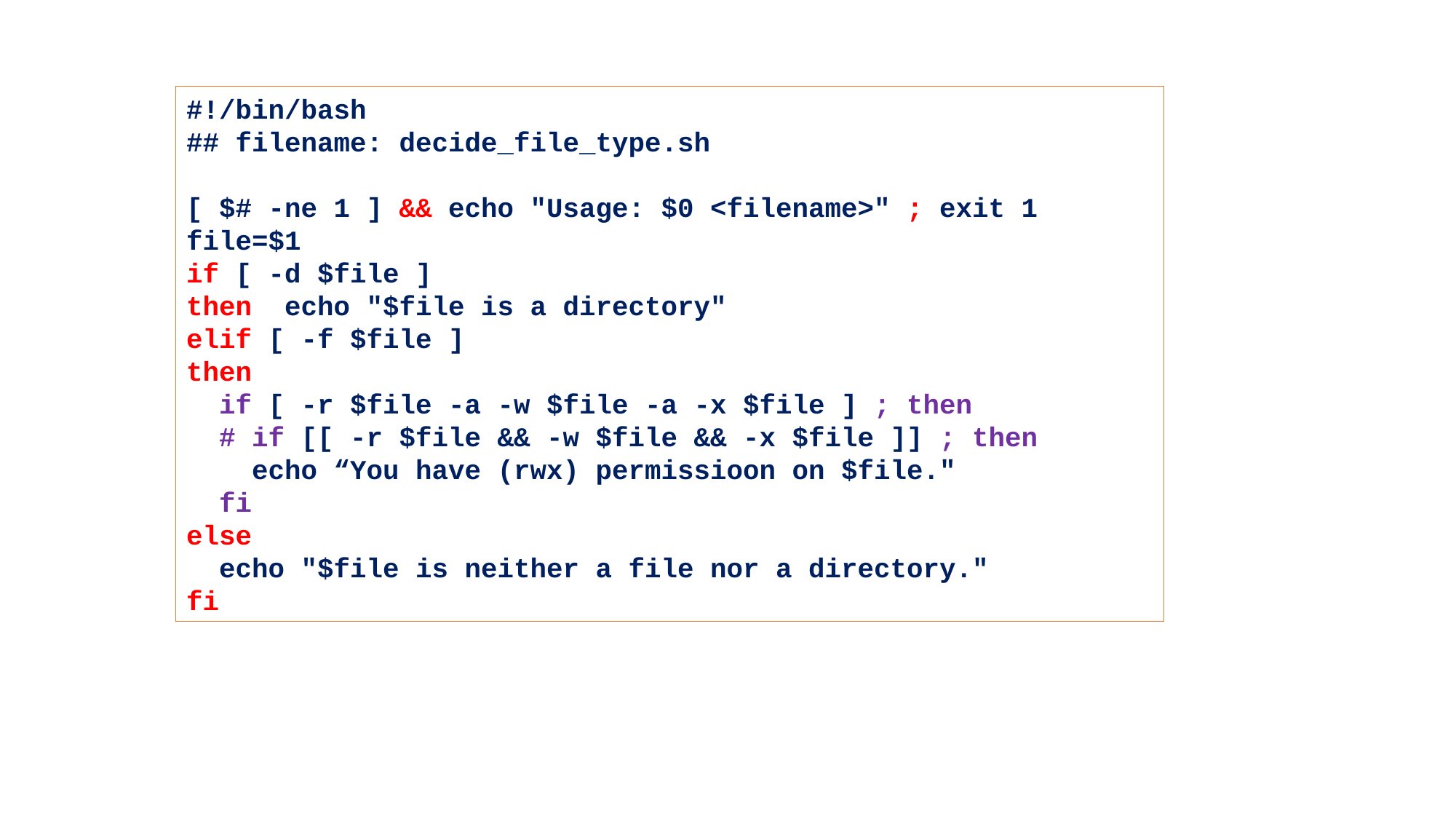

#!/bin/bash
## filename: decide_file_type.sh

[ $# -ne 1 ] && echo "Usage: $0 <filename>" ; exit 1
file=$1
if [ -d $file ]
then  echo "$file is a directory"
elif [ -f $file ]
then
  if [ -r $file -a -w $file -a -x $file ] ; then
  # if [[ -r $file && -w $file && -x $file ]] ; then
    echo “You have (rwx) permissioon on $file."
  fi
else
  echo "$file is neither a file nor a directory."
fi